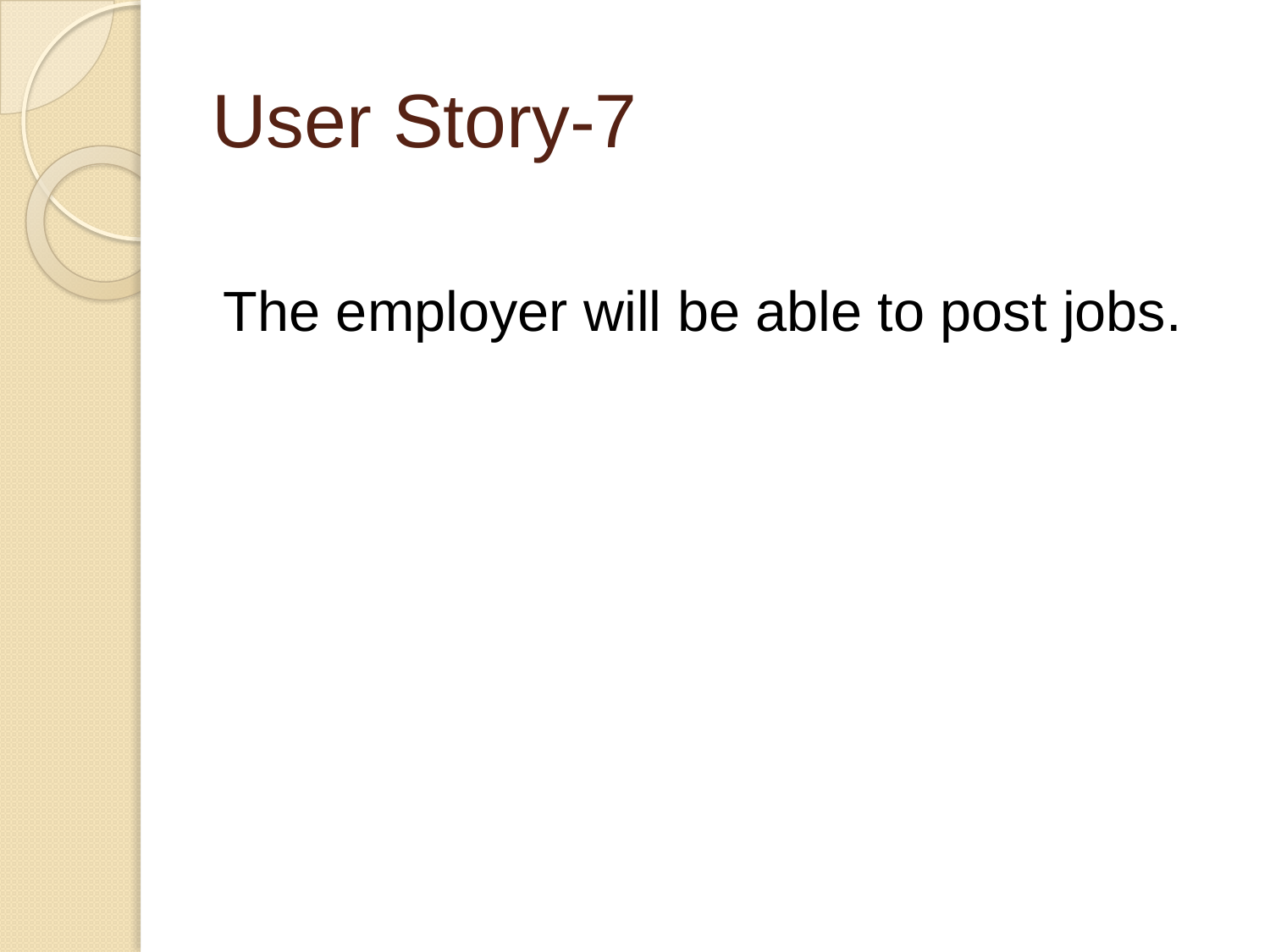

# User Story-7
The employer will be able to post jobs.